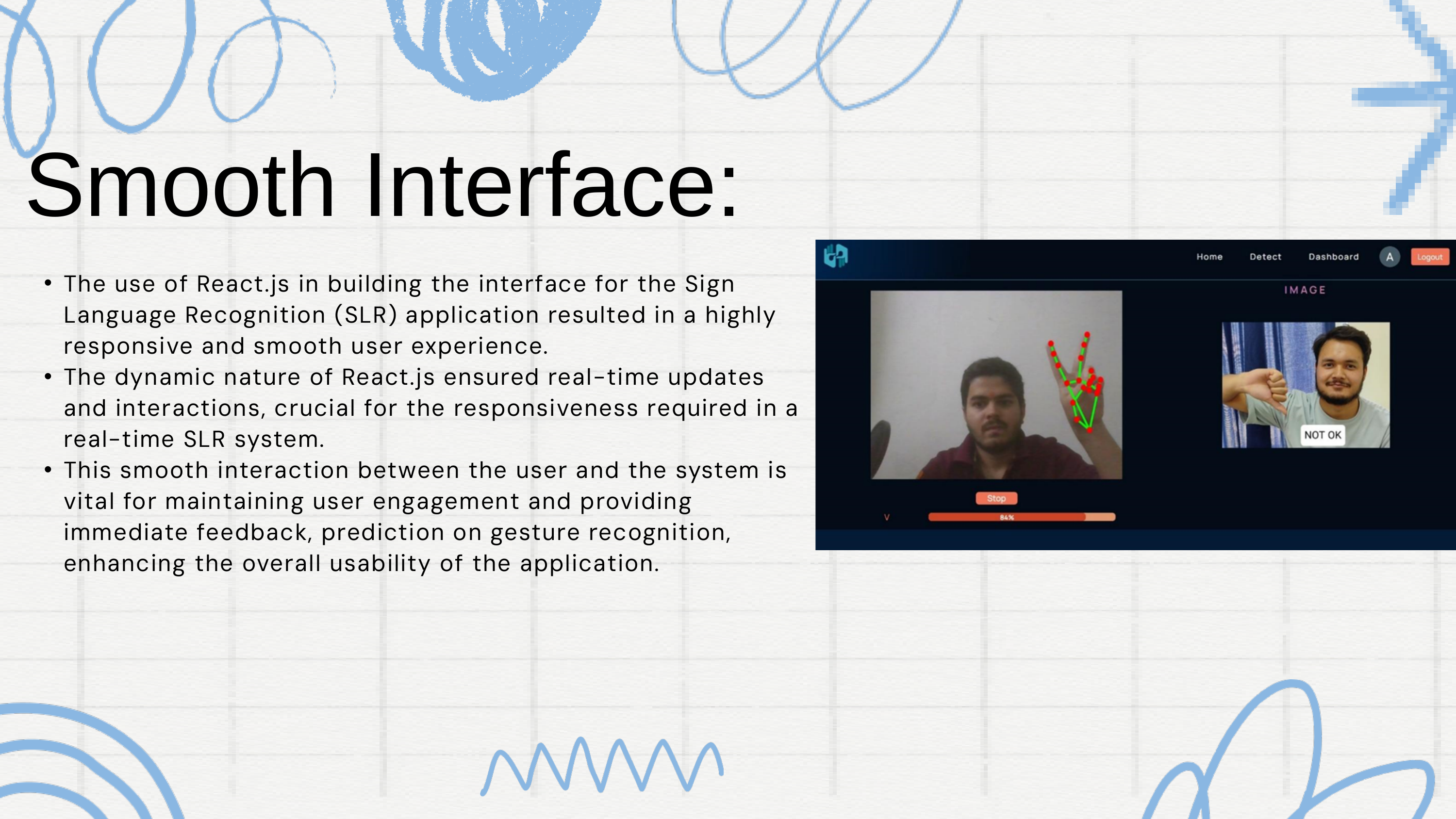

Smooth Interface:

The use of React.js in building the interface for the Sign Language Recognition (SLR) application resulted in a highly responsive and smooth user experience.
The dynamic nature of React.js ensured real-time updates and interactions, crucial for the responsiveness required in a real-time SLR system.
This smooth interaction between the user and the system is vital for maintaining user engagement and providing immediate feedback, prediction on gesture recognition, enhancing the overall usability of the application.